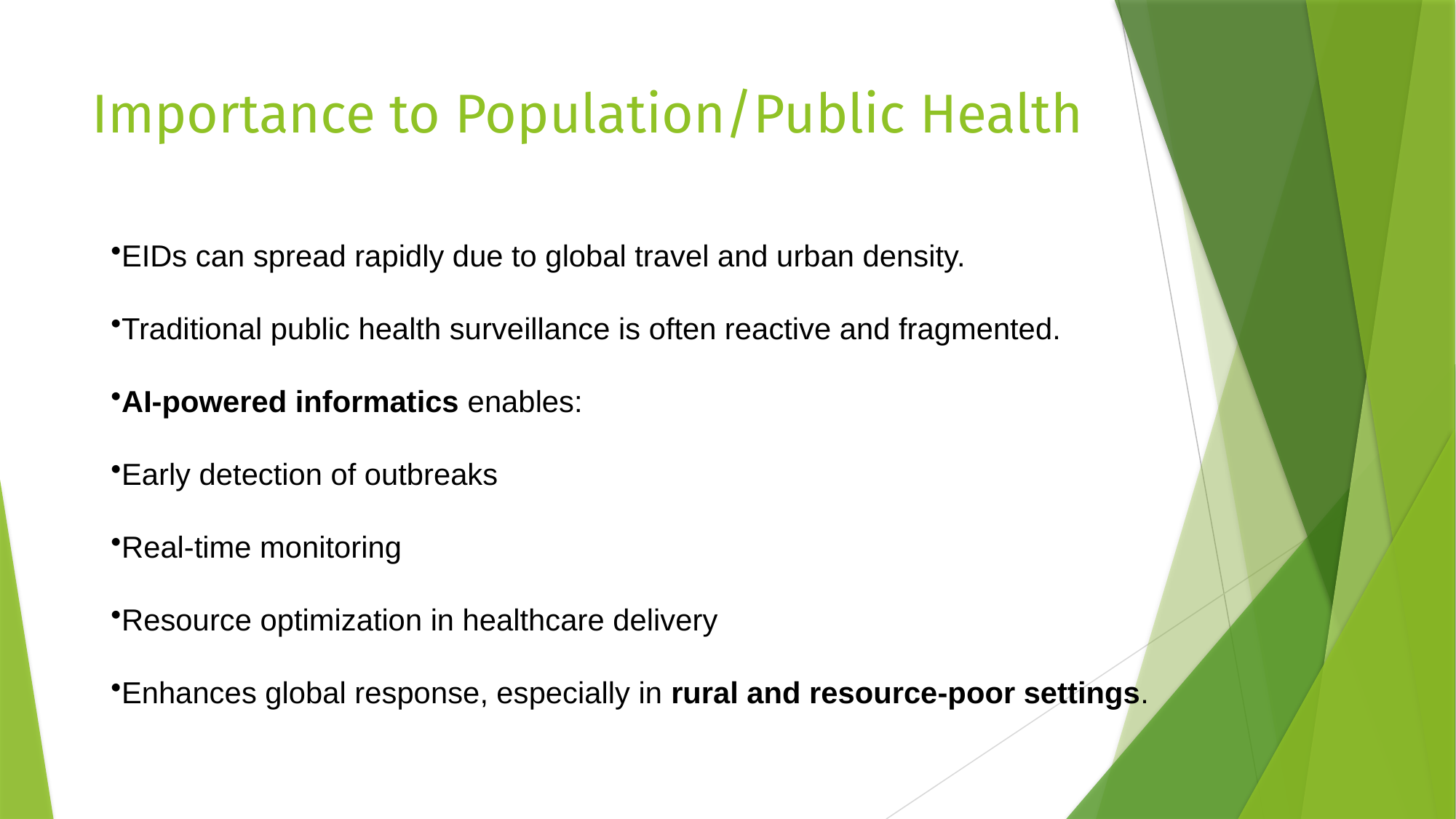

# Importance to Population/Public Health
EIDs can spread rapidly due to global travel and urban density.
Traditional public health surveillance is often reactive and fragmented.
AI-powered informatics enables:
Early detection of outbreaks
Real-time monitoring
Resource optimization in healthcare delivery
Enhances global response, especially in rural and resource-poor settings.